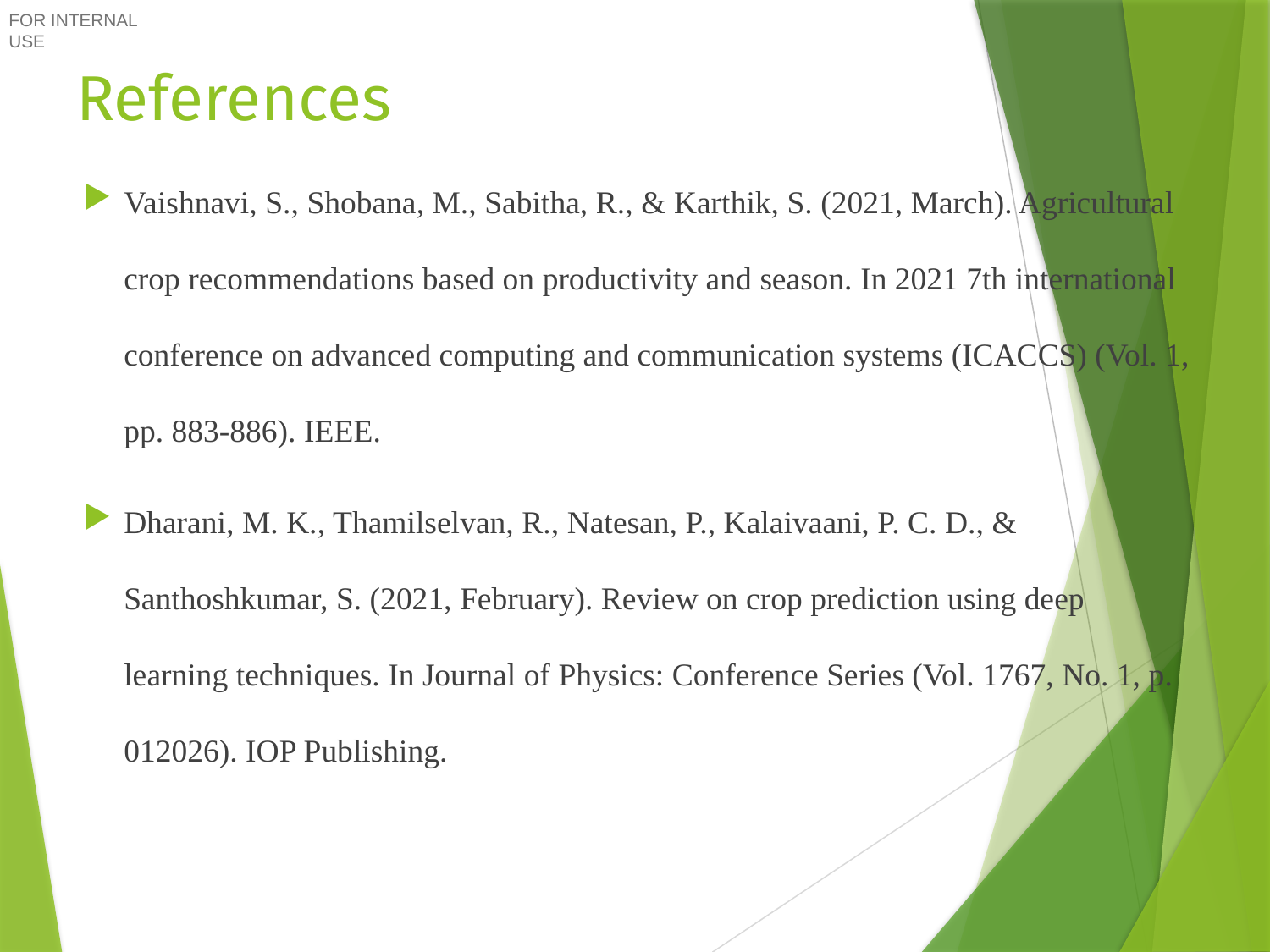

# References
Vaishnavi, S., Shobana, M., Sabitha, R., & Karthik, S. (2021, March). Agricultural crop recommendations based on productivity and season. In 2021 7th international conference on advanced computing and communication systems (ICACCS) (Vol. 1, pp. 883-886). IEEE.
Dharani, M. K., Thamilselvan, R., Natesan, P., Kalaivaani, P. C. D., & Santhoshkumar, S. (2021, February). Review on crop prediction using deep learning techniques. In Journal of Physics: Conference Series (Vol. 1767, No. 1, p. 012026). IOP Publishing.